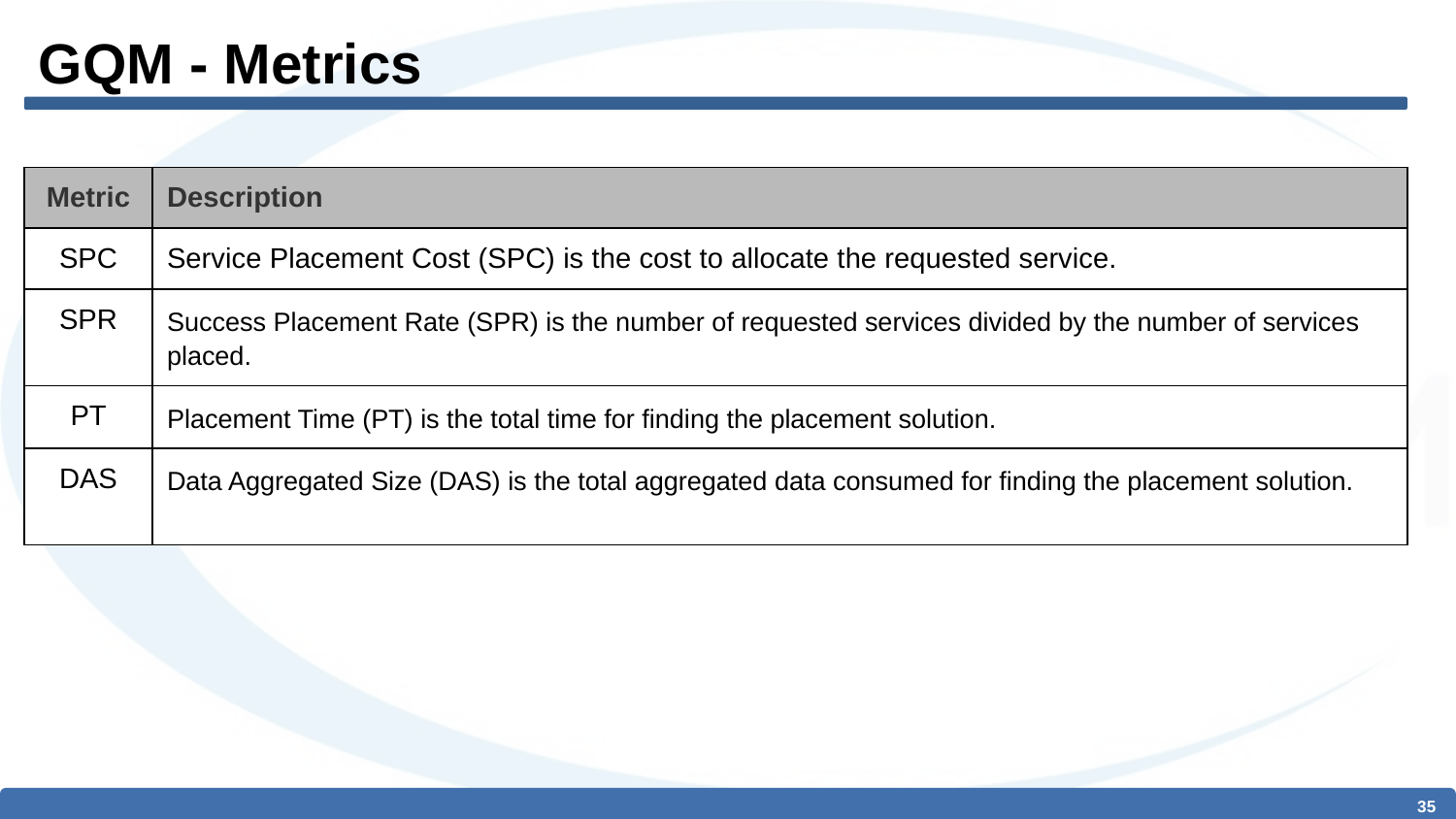

# GQM - Metrics
| Metric | Description |
| --- | --- |
| SPC | Service Placement Cost (SPC) is the cost to allocate the requested service. |
| SPR | Success Placement Rate (SPR) is the number of requested services divided by the number of services placed. |
| PT | Placement Time (PT) is the total time for finding the placement solution. |
| DAS | Data Aggregated Size (DAS) is the total aggregated data consumed for finding the placement solution. |
35